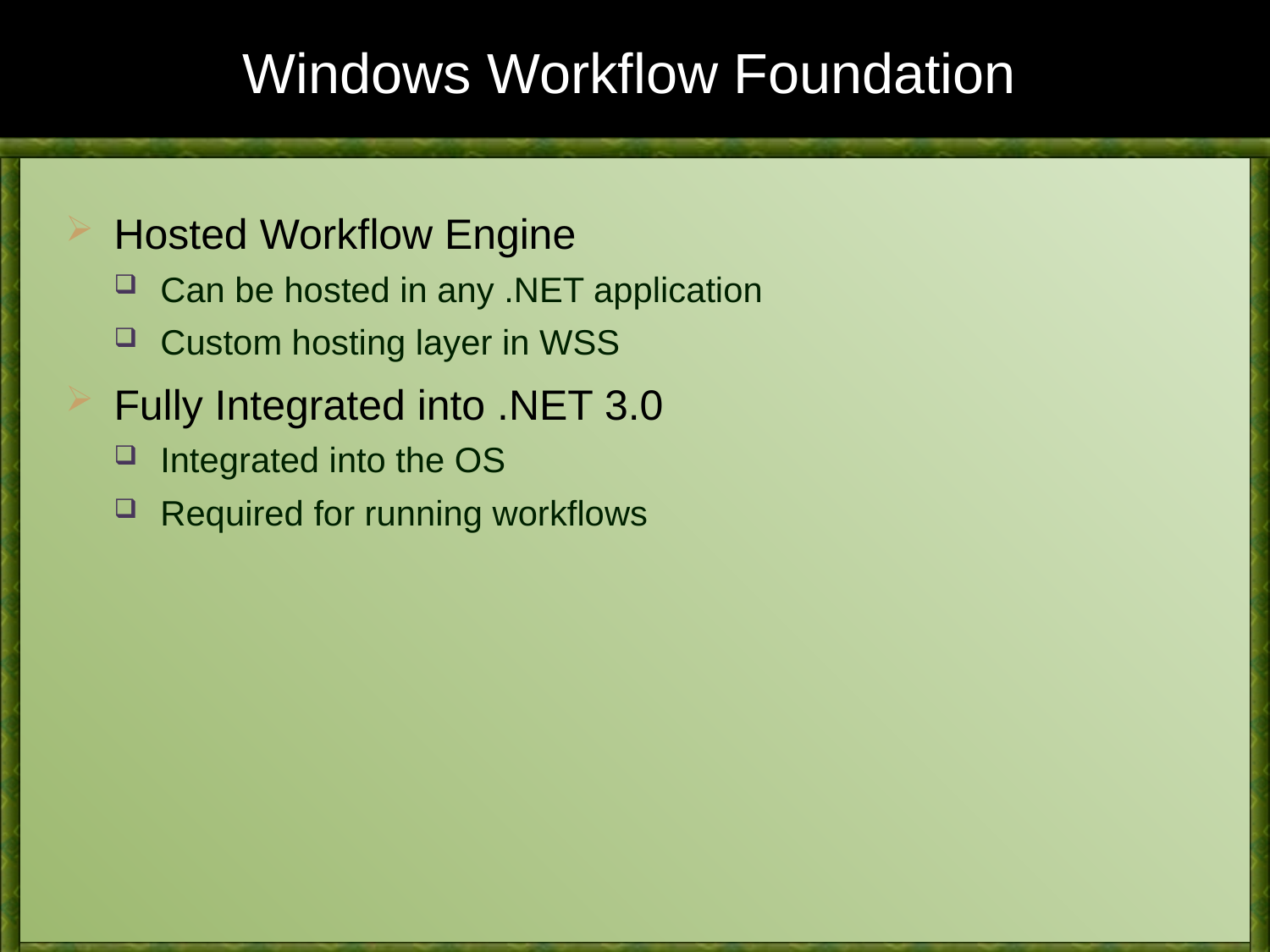

# Windows Workflow Foundation
Hosted Workflow Engine
Can be hosted in any .NET application
Custom hosting layer in WSS
Fully Integrated into .NET 3.0
Integrated into the OS
Required for running workflows